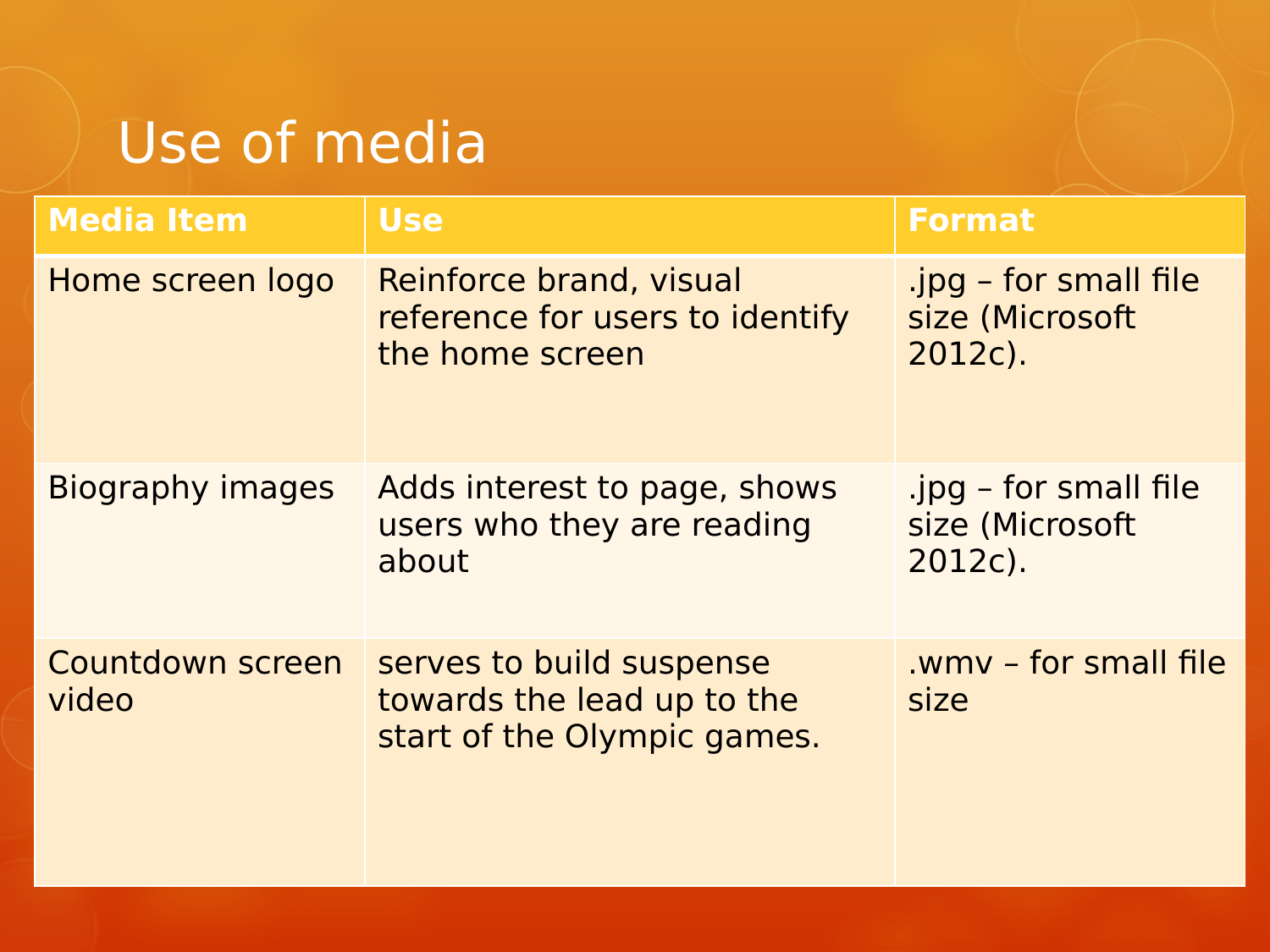

# Use of media
| Media Item | Use | Format |
| --- | --- | --- |
| Home screen logo | Reinforce brand, visual reference for users to identify the home screen | .jpg – for small file size (Microsoft 2012c). |
| Biography images | Adds interest to page, shows users who they are reading about | .jpg – for small file size (Microsoft 2012c). |
| Countdown screen video | serves to build suspense towards the lead up to the start of the Olympic games. | .wmv – for small file size |